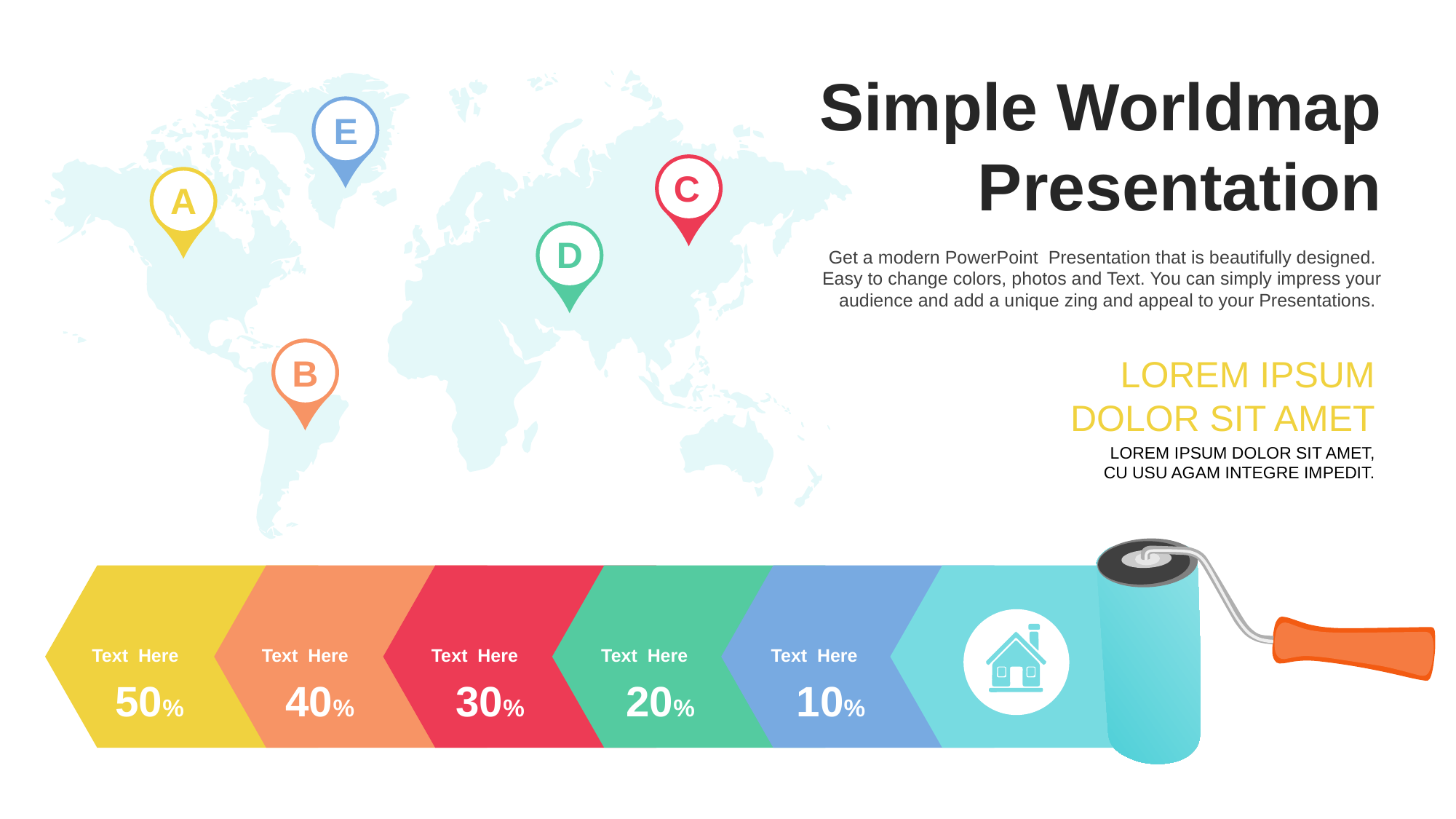

Simple Worldmap Presentation

E

C

A

D
Get a modern PowerPoint  Presentation that is beautifully designed.  Easy to change colors, photos and Text. You can simply impress your audience and add a unique zing and appeal to your Presentations.

B
LOREM IPSUM
DOLOR SIT AMET
LOREM IPSUM DOLOR SIT AMET,
CU USU AGAM INTEGRE IMPEDIT.

Text  Here
Text  Here
Text  Here
Text  Here
Text  Here
50%
40%
30%
20%
10%